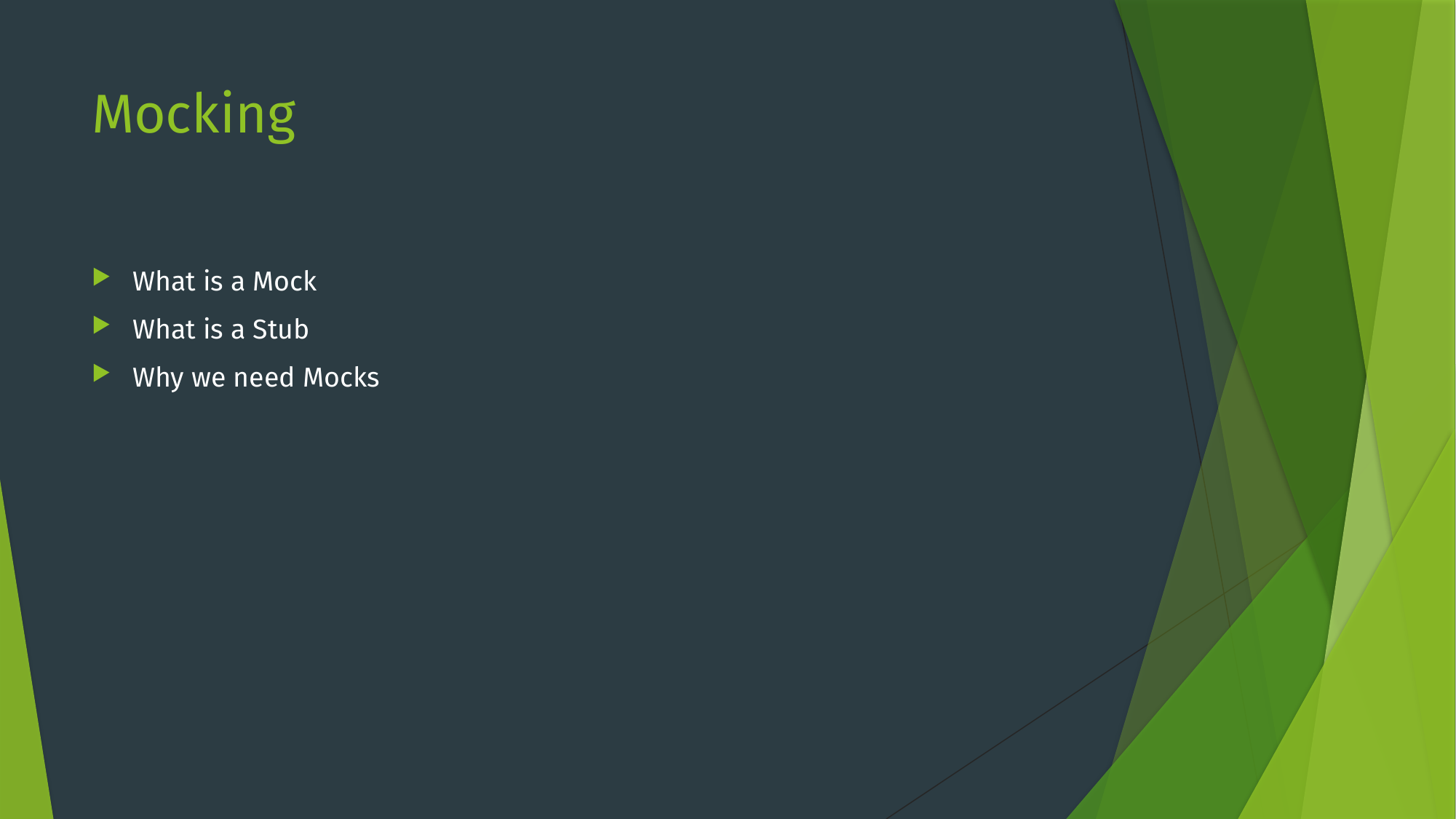

# Mocking
What is a Mock
What is a Stub
Why we need Mocks